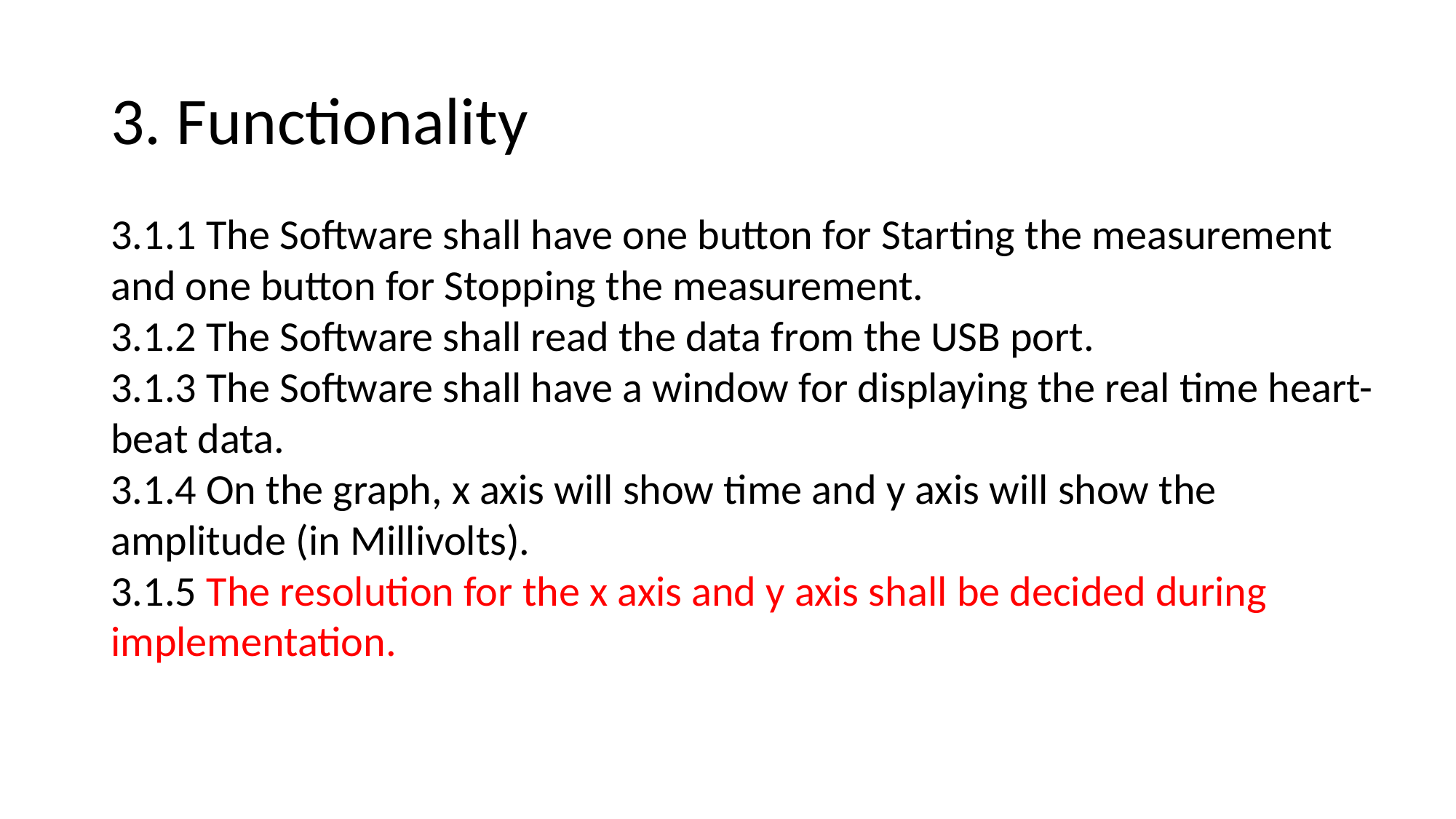

# 3. Functionality
3.1.1 The Software shall have one button for Starting the measurement and one button for Stopping the measurement.
3.1.2 The Software shall read the data from the USB port.
3.1.3 The Software shall have a window for displaying the real time heart-beat data.
3.1.4 On the graph, x axis will show time and y axis will show the amplitude (in Millivolts).
3.1.5 The resolution for the x axis and y axis shall be decided during implementation.